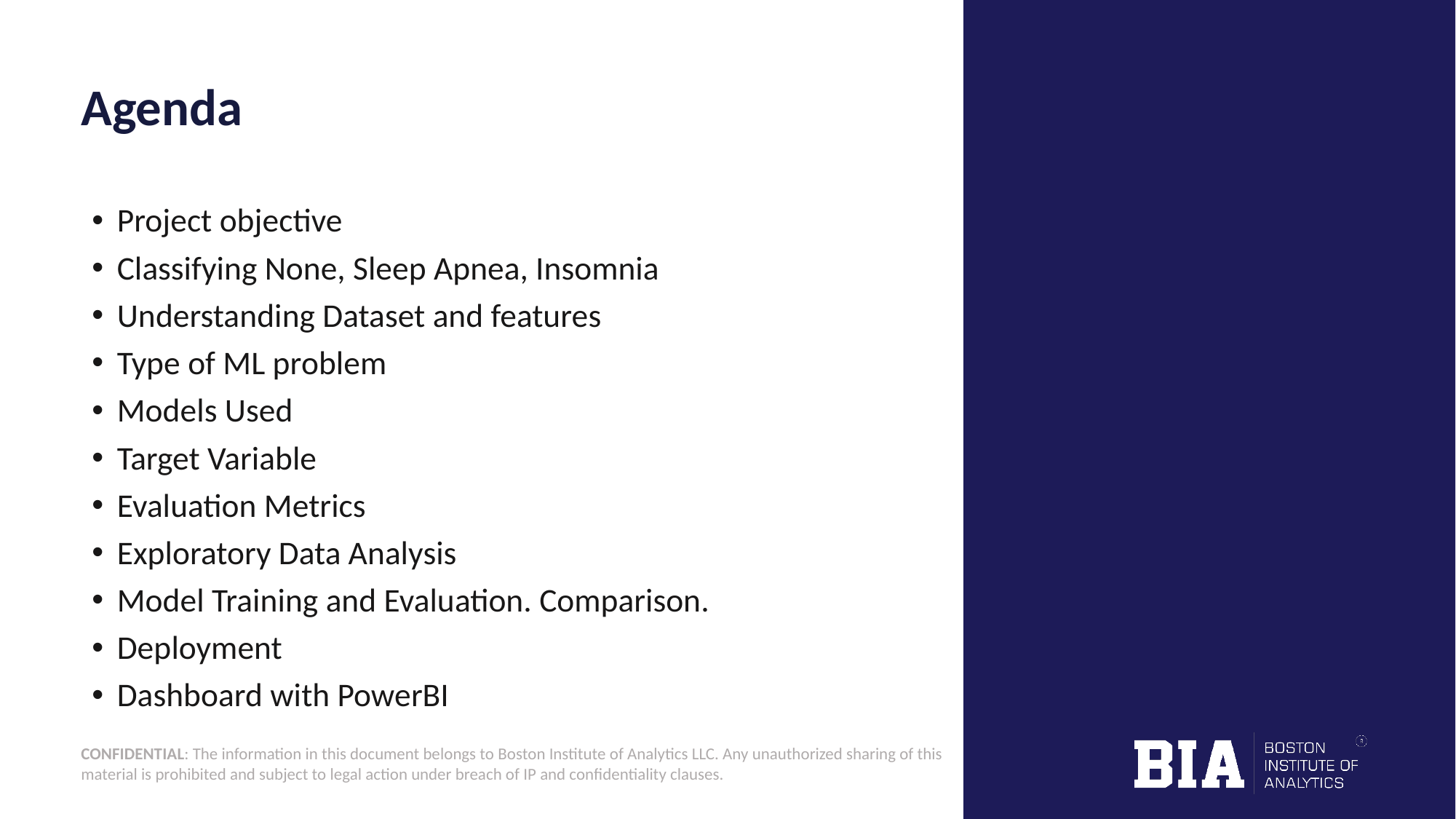

# Agenda
Project objective
Classifying None, Sleep Apnea, Insomnia
Understanding Dataset and features
Type of ML problem
Models Used
Target Variable
Evaluation Metrics
Exploratory Data Analysis
Model Training and Evaluation. Comparison.
Deployment
Dashboard with PowerBI